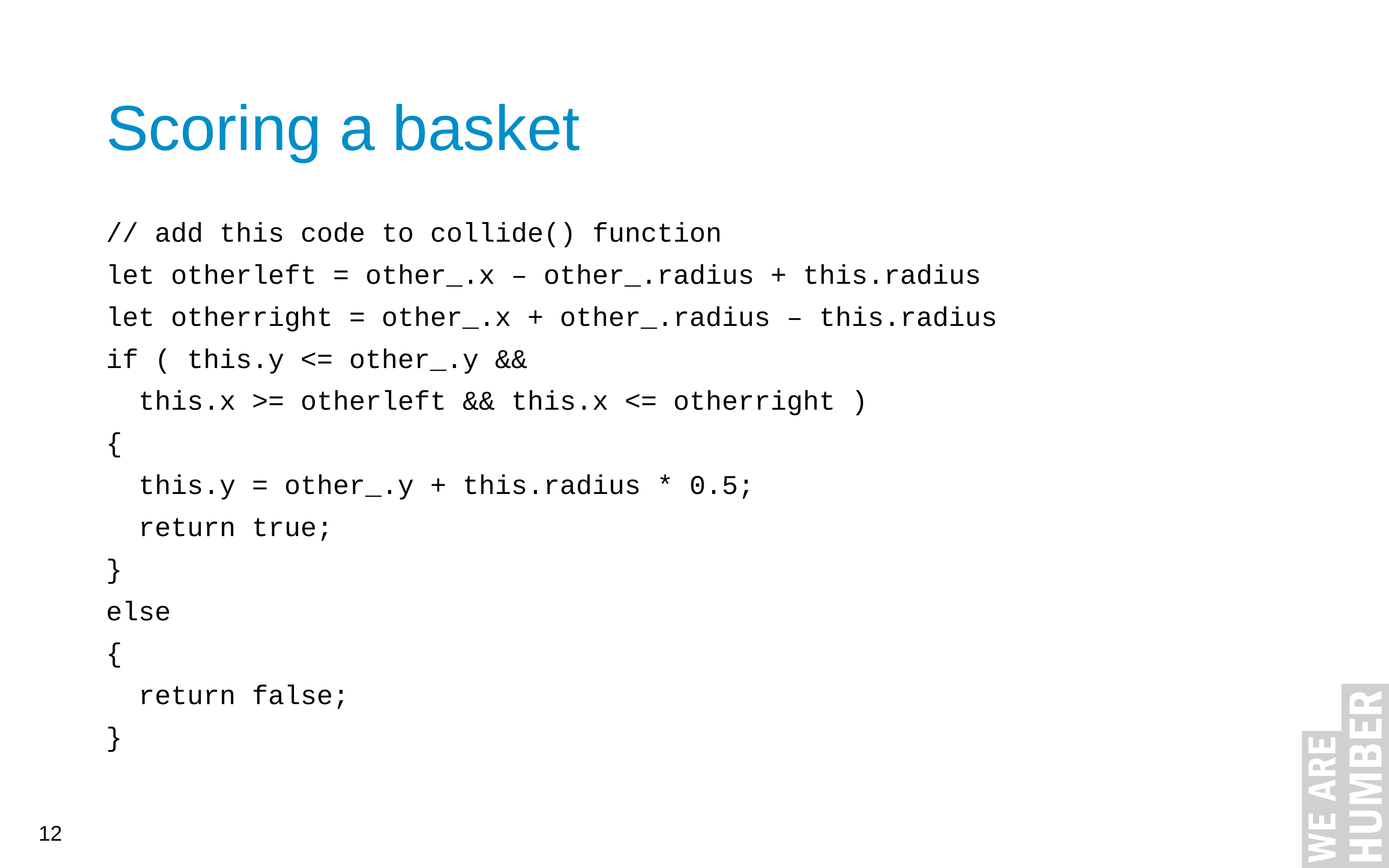

Scoring a basket

// add this code to collide() function
let otherleft = other_.x – other_.radius + this.radius
let otherright = other_.x + other_.radius – this.radius
if ( this.y <= other_.y &&
  this.x >= otherleft && this.x <= otherright )
{
  this.y = other_.y + this.radius * 0.5;
  return true;
}
else
{
  return false;
}

12